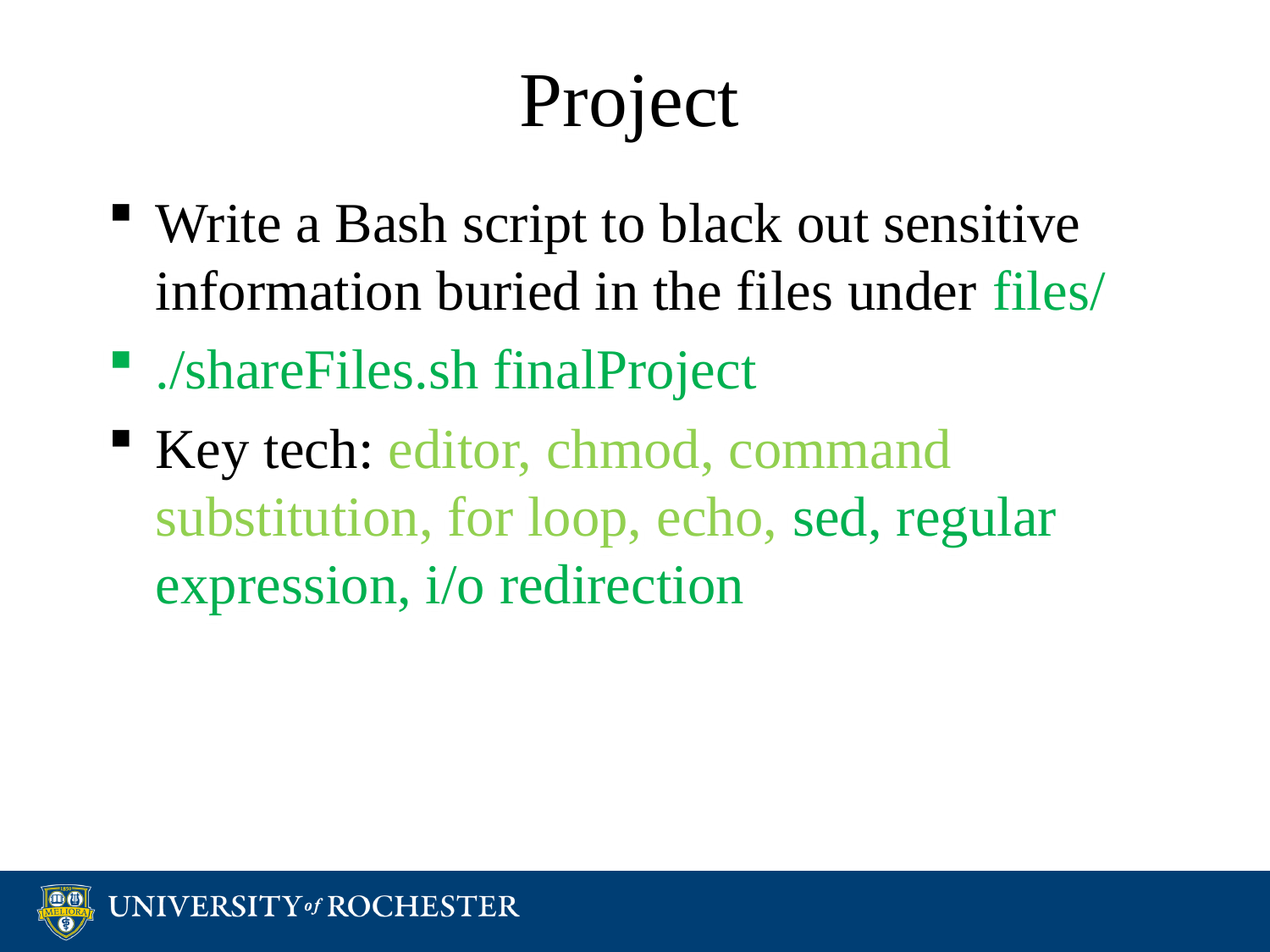

# Project
Write a Bash script to black out sensitive information buried in the files under files/
./shareFiles.sh finalProject
Key tech: editor, chmod, command substitution, for loop, echo, sed, regular expression, i/o redirection